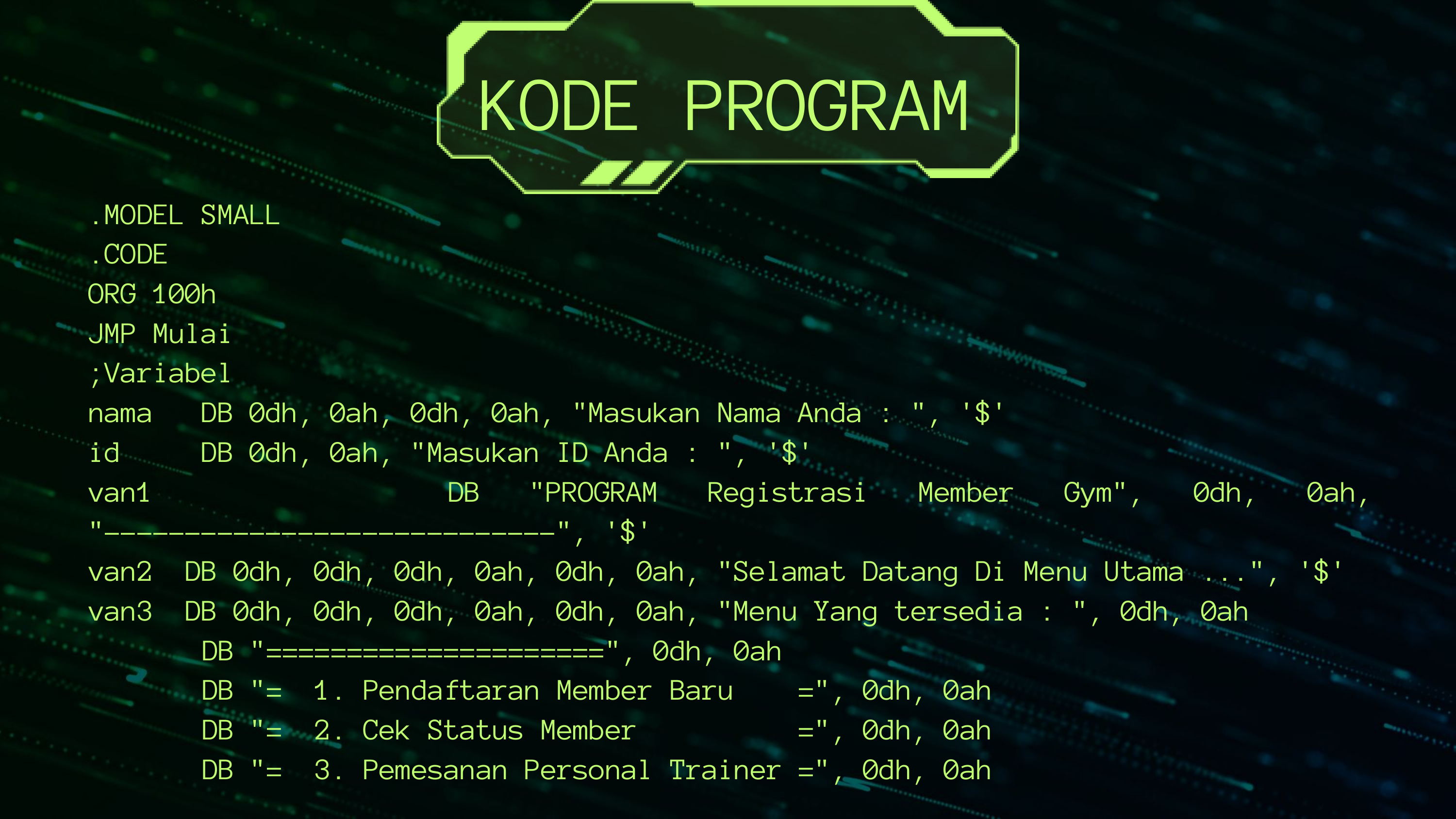

KODE PROGRAM
.MODEL SMALL
.CODE
ORG 100h
JMP Mulai
;Variabel
nama   DB 0dh, 0ah, 0dh, 0ah, "Masukan Nama Anda : ", '$'
id     DB 0dh, 0ah, "Masukan ID Anda : ", '$'
van1      DB "PROGRAM Registrasi Member Gym", 0dh, 0ah, "----------------------------", '$'
van2  DB 0dh, 0dh, 0dh, 0ah, 0dh, 0ah, "Selamat Datang Di Menu Utama ...", '$'
van3  DB 0dh, 0dh, 0dh, 0ah, 0dh, 0ah, "Menu Yang tersedia : ", 0dh, 0ah
       DB "=====================", 0dh, 0ah
       DB "=  1. Pendaftaran Member Baru    =", 0dh, 0ah
       DB "=  2. Cek Status Member          =", 0dh, 0ah
       DB "=  3. Pemesanan Personal Trainer =", 0dh, 0ah